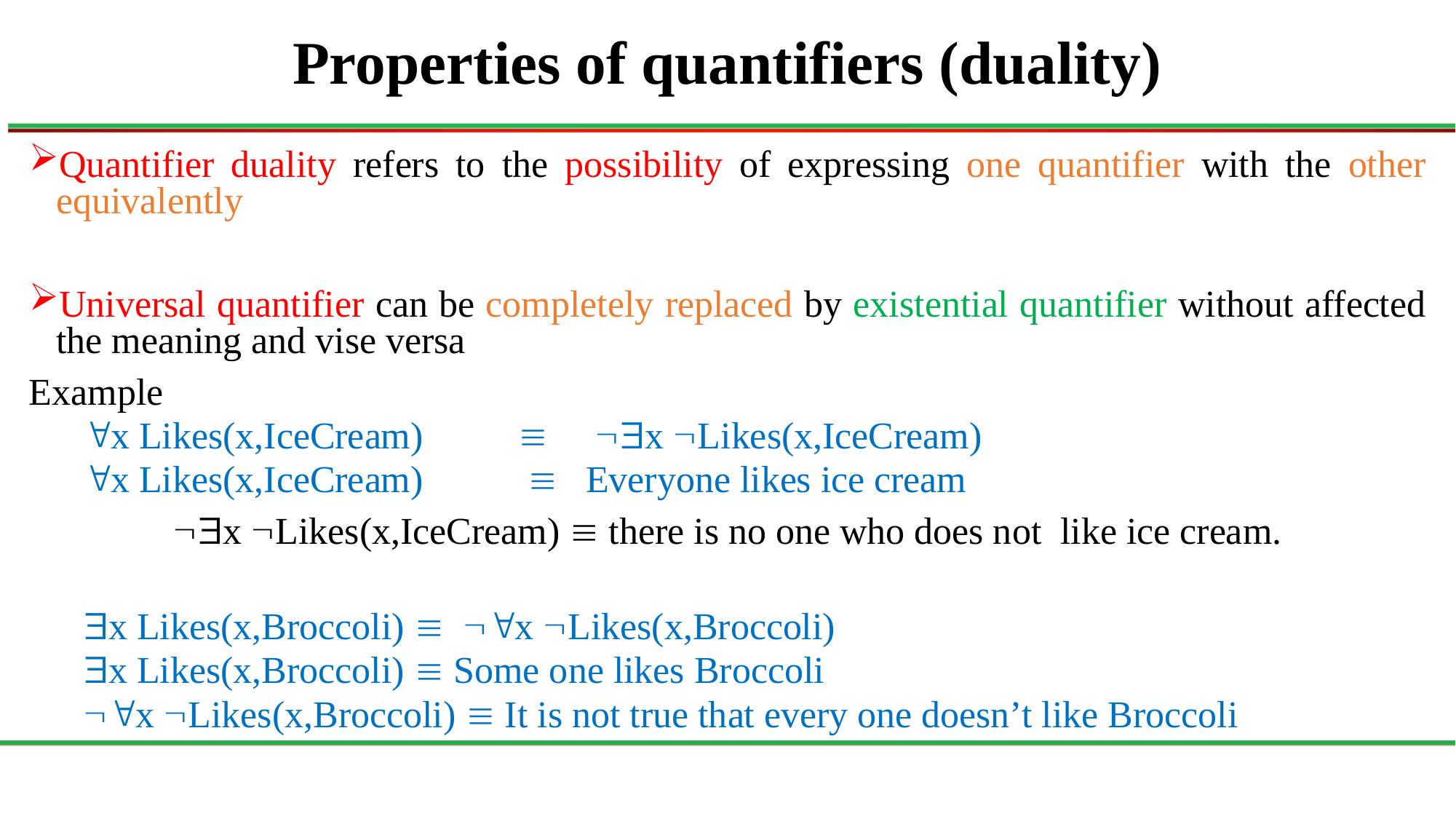

# Properties of quantifiers (duality)
Quantifier duality refers to the possibility of expressing one quantifier with the other equivalently

Universal quantifier can be completely replaced by existential quantifier without affected the meaning and vise versa
Example
∀x Likes(x,IceCream)	    ≡     ¬∃x ¬Likes(x,IceCream)
∀x Likes(x,IceCream)	     ≡   Everyone likes ice cream
¬∃x ¬Likes(x,IceCream) ≡ there is no one who does not  like ice cream.

∃x Likes(x,Broccoli) ≡  ¬∀x ¬Likes(x,Broccoli)
∃x Likes(x,Broccoli) ≡ Some one likes Broccoli
¬∀x ¬Likes(x,Broccoli) ≡ It is not true that every one doesn’t like Broccoli